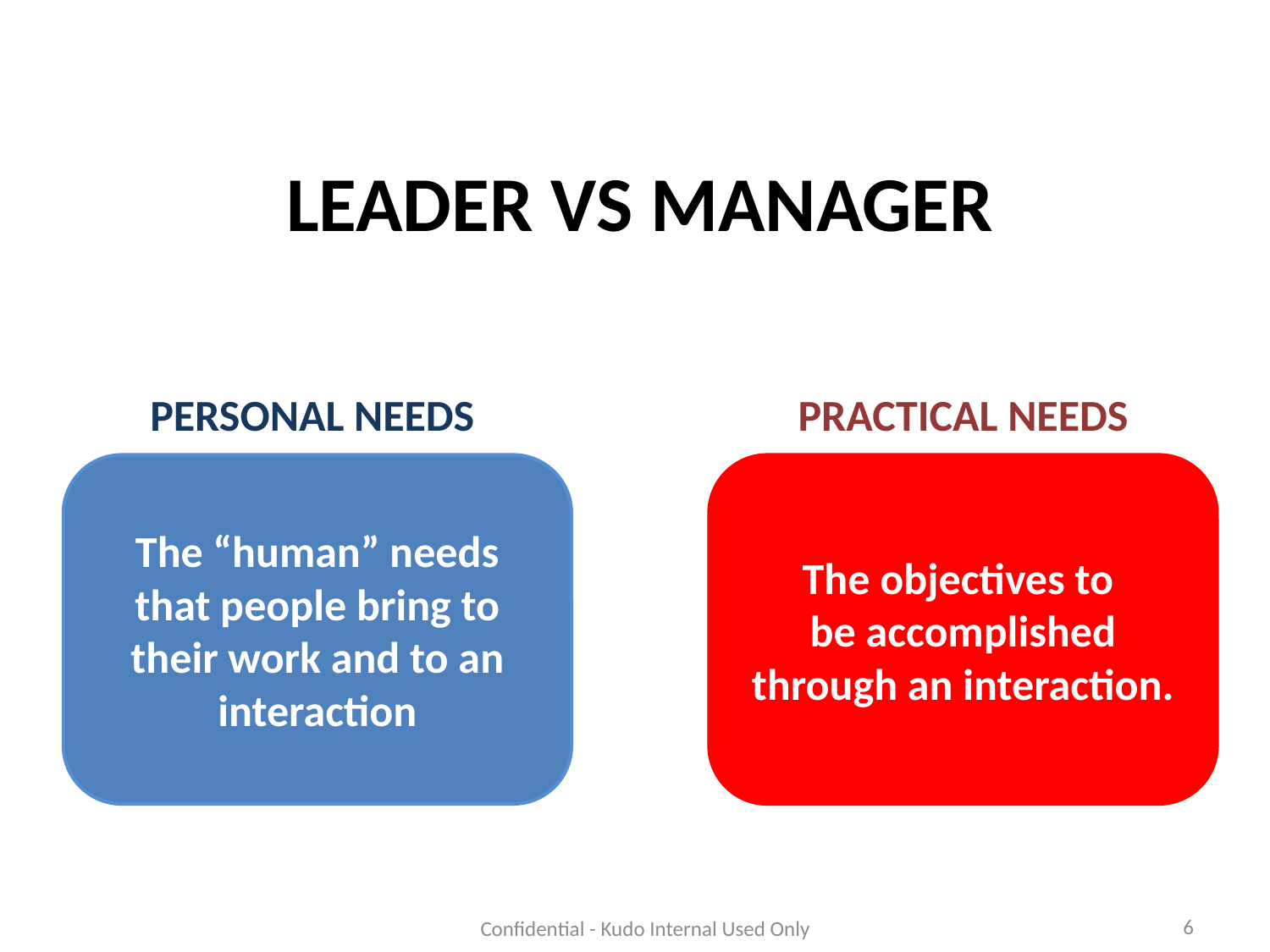

# LEADER VS MANAGER
PERSONAL NEEDS
PRACTICAL NEEDS
The “human” needs that people bring to their work and to an interaction
The objectives to
be accomplished through an interaction.
6
Confidential - Kudo Internal Used Only